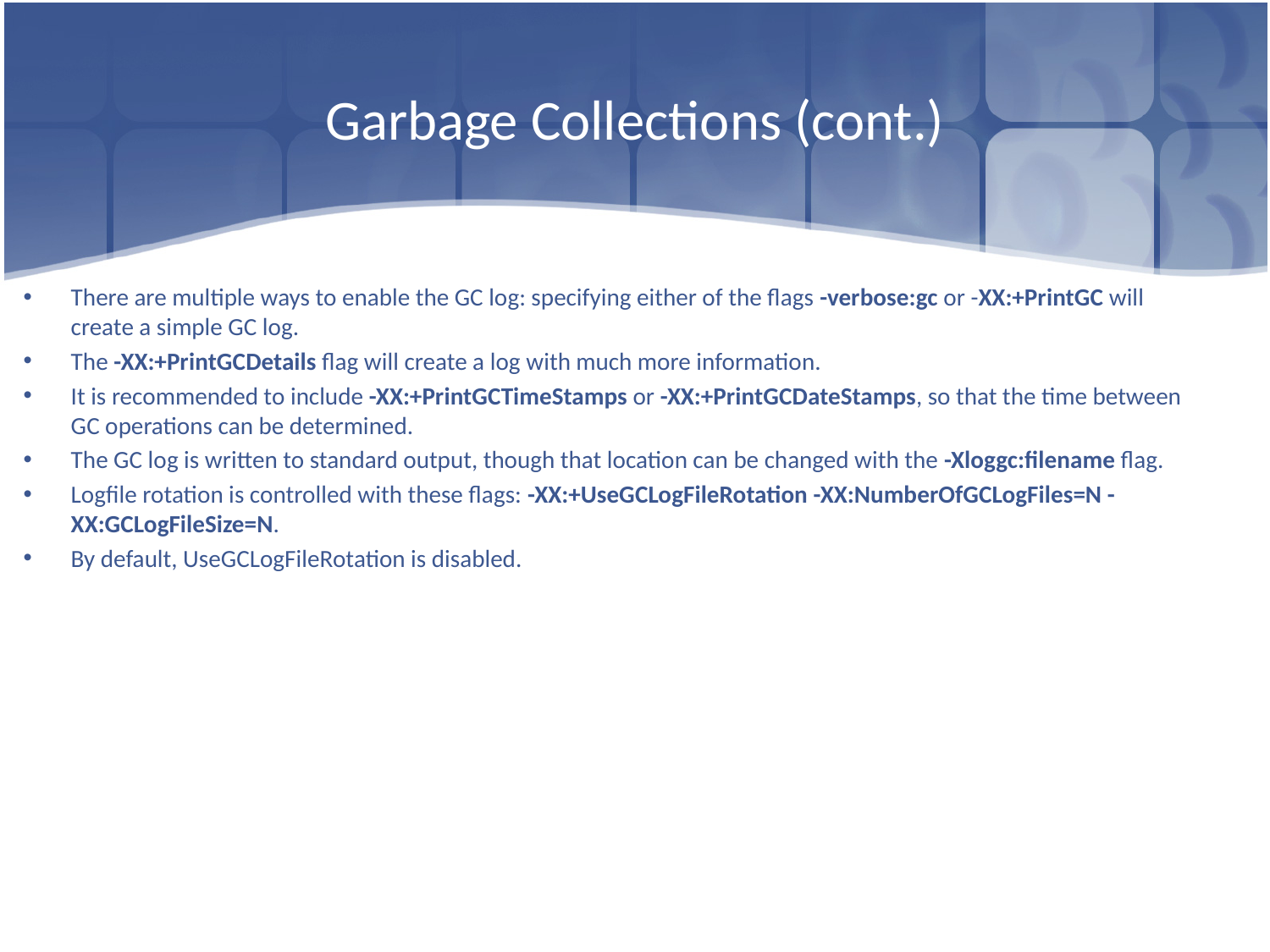

# Garbage Collections (cont.)
There are multiple ways to enable the GC log: specifying either of the flags -verbose:gc or -XX:+PrintGC will create a simple GC log.
The -XX:+PrintGCDetails flag will create a log with much more information.
It is recommended to include -XX:+PrintGCTimeStamps or -XX:+PrintGCDateStamps, so that the time between GC operations can be determined.
The GC log is written to standard output, though that location can be changed with the -Xloggc:filename flag.
Logfile rotation is controlled with these flags: -XX:+UseGCLogFileRotation -XX:NumberOfGCLogFiles=N -XX:GCLogFileSize=N.
By default, UseGCLogFileRotation is disabled.